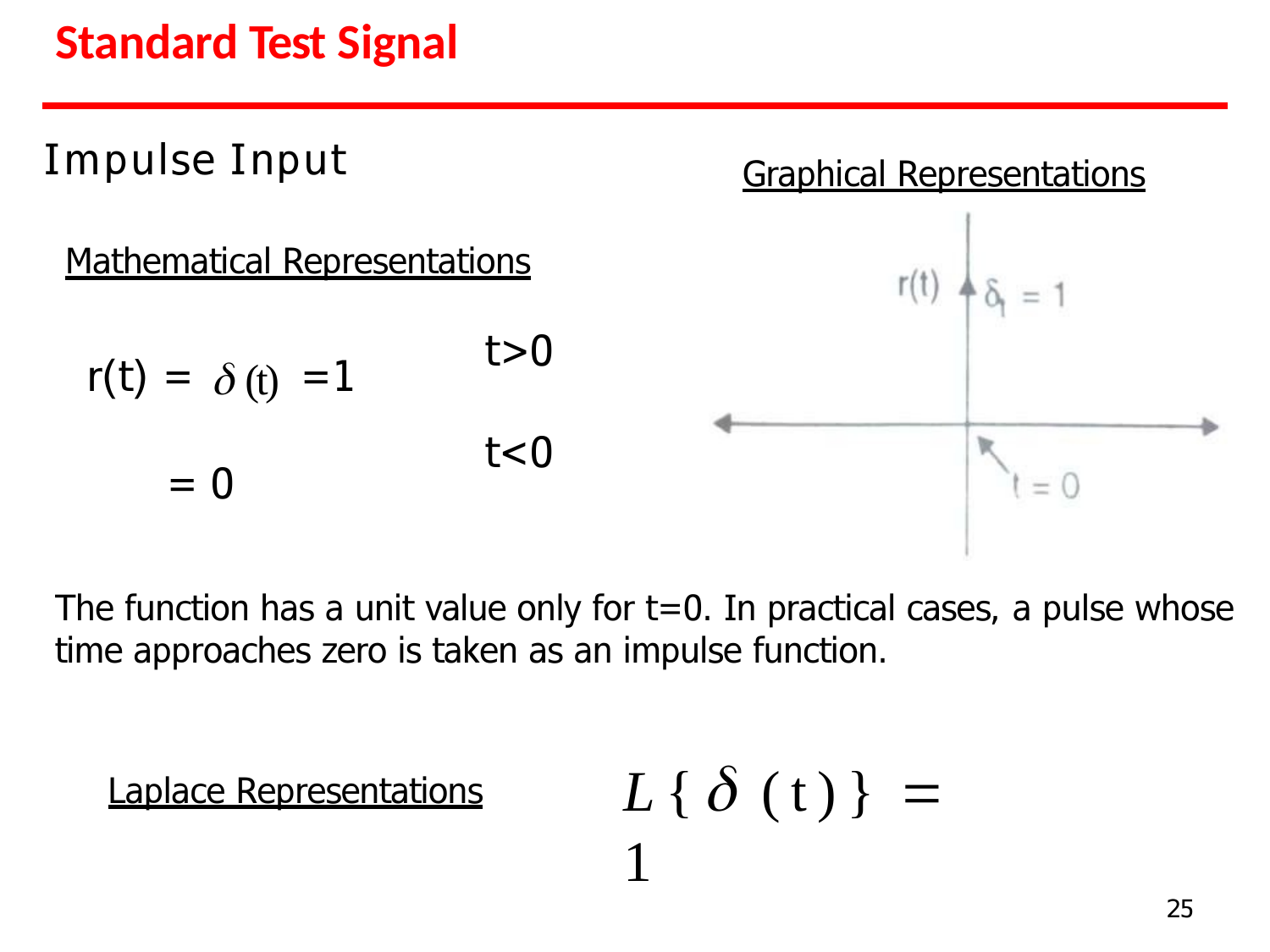

Standard Test Signal

Impulse Input
Graphical Representations

Mathematical Representations
r(t) = δ (t)	=1
= 0
t>0
t<0
The function has a unit value only for t=0. In practical cases, a pulse whose
time approaches zero is taken as an impulse function.
L{δ (t)} = 1
Laplace Representations
25